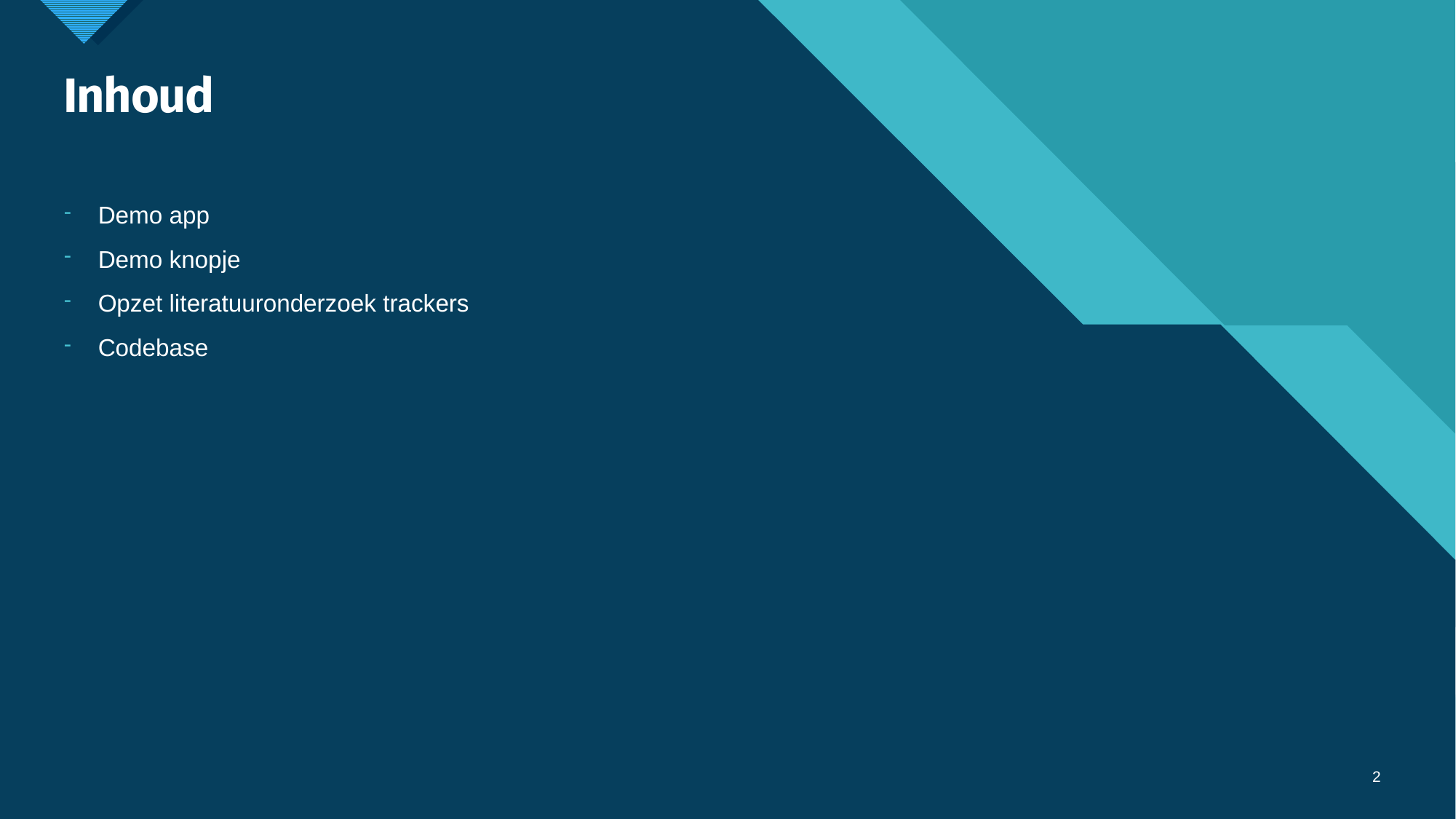

# Inhoud
Demo app
Demo knopje
Opzet literatuuronderzoek trackers
Codebase

2